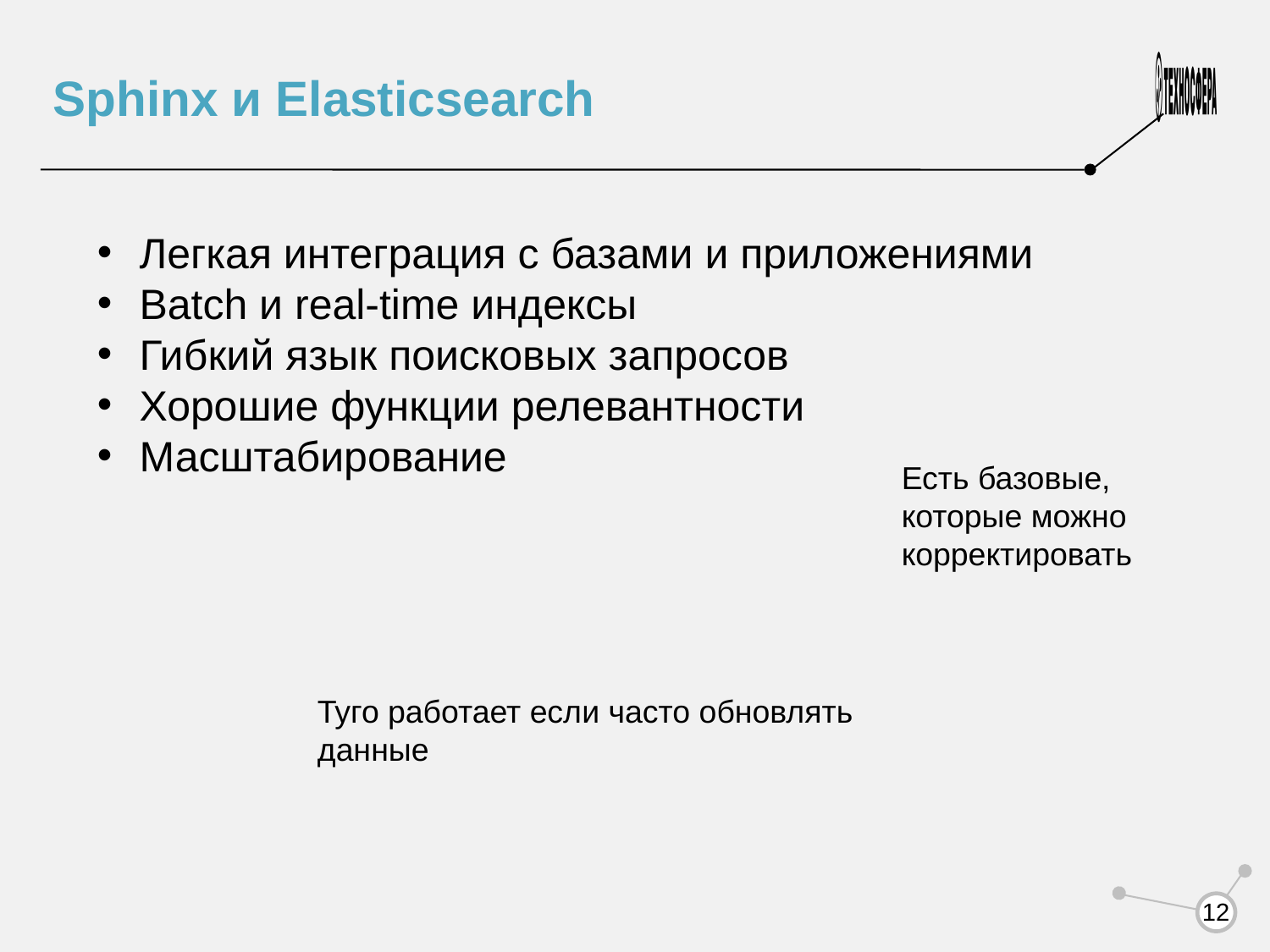

Sphinx и Elasticsearch
 Легкая интеграция с базами и приложениями
 Batch и real-time индексы
 Гибкий язык поисковых запросов
 Хорошие функции релевантности
 Масштабирование
Есть базовые,
которые можно
корректировать
Туго работает если часто обновлять данные
12